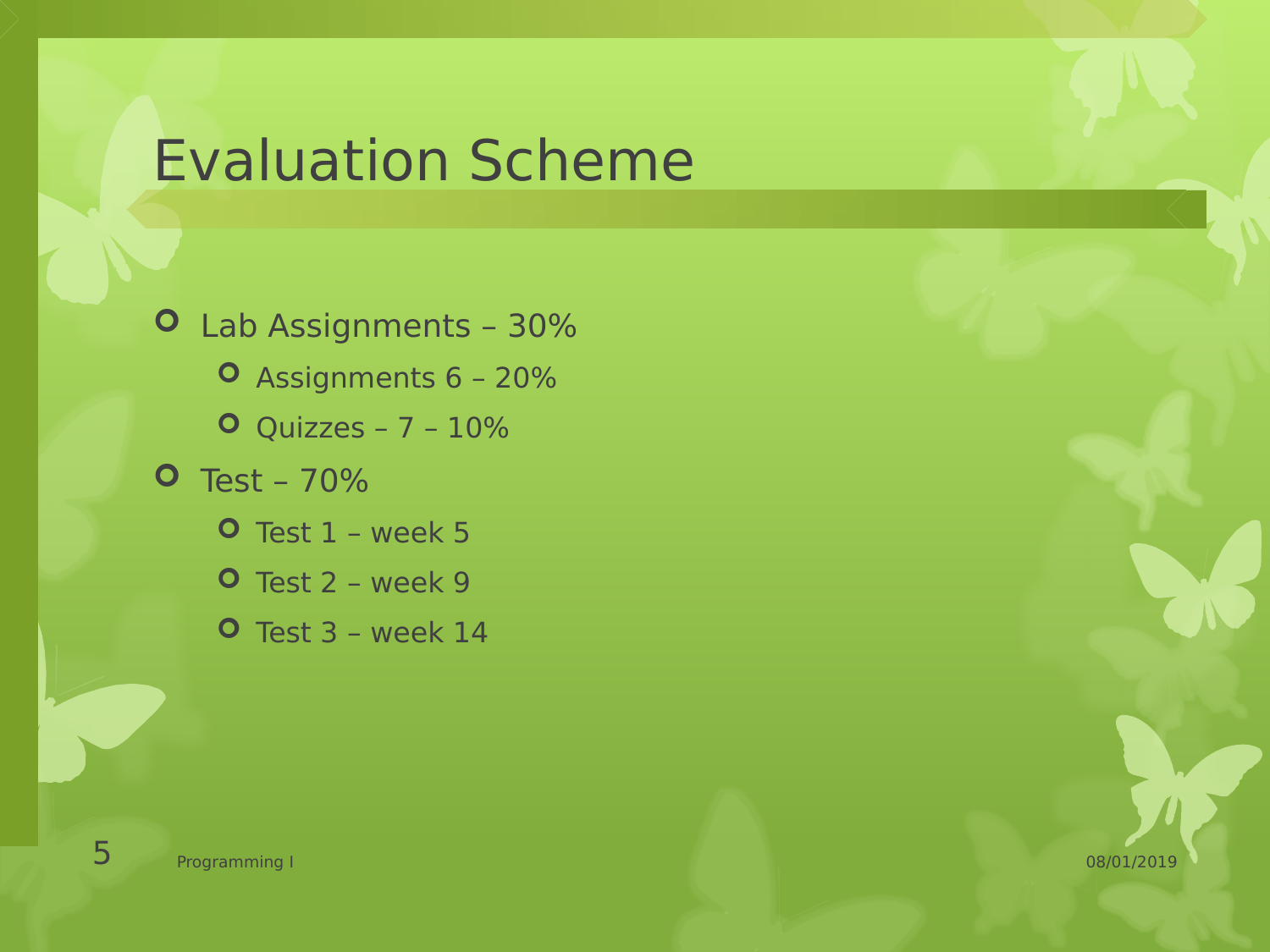

# Evaluation Scheme
Lab Assignments – 30%
Assignments 6 – 20%
Quizzes – 7 – 10%
Test – 70%
Test 1 – week 5
Test 2 – week 9
Test 3 – week 14

5
Programming I
08/01/2019